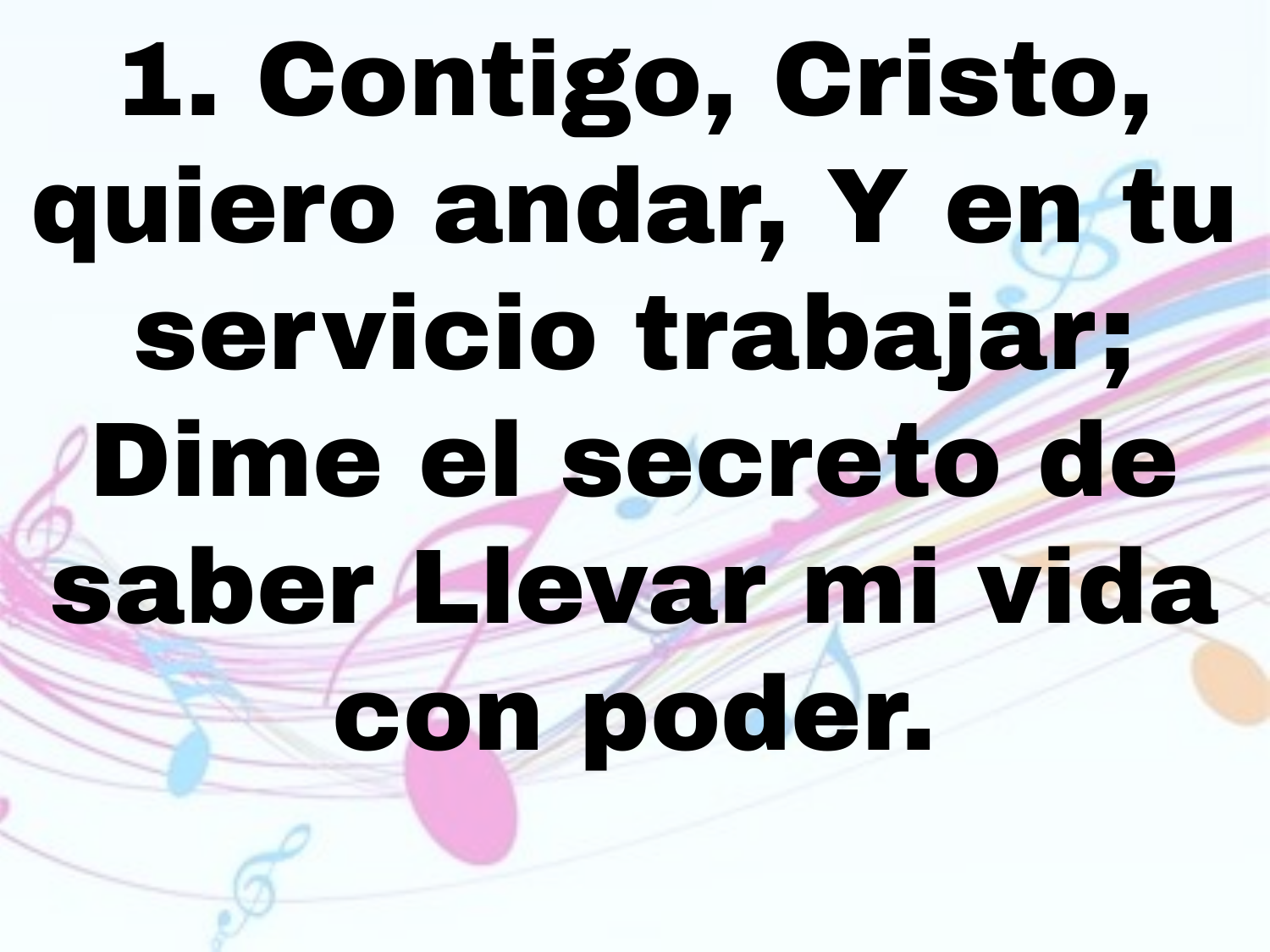

1. Contigo, Cristo, quiero andar, Y en tu servicio trabajar; Dime el secreto de saber Llevar mi vida con poder.